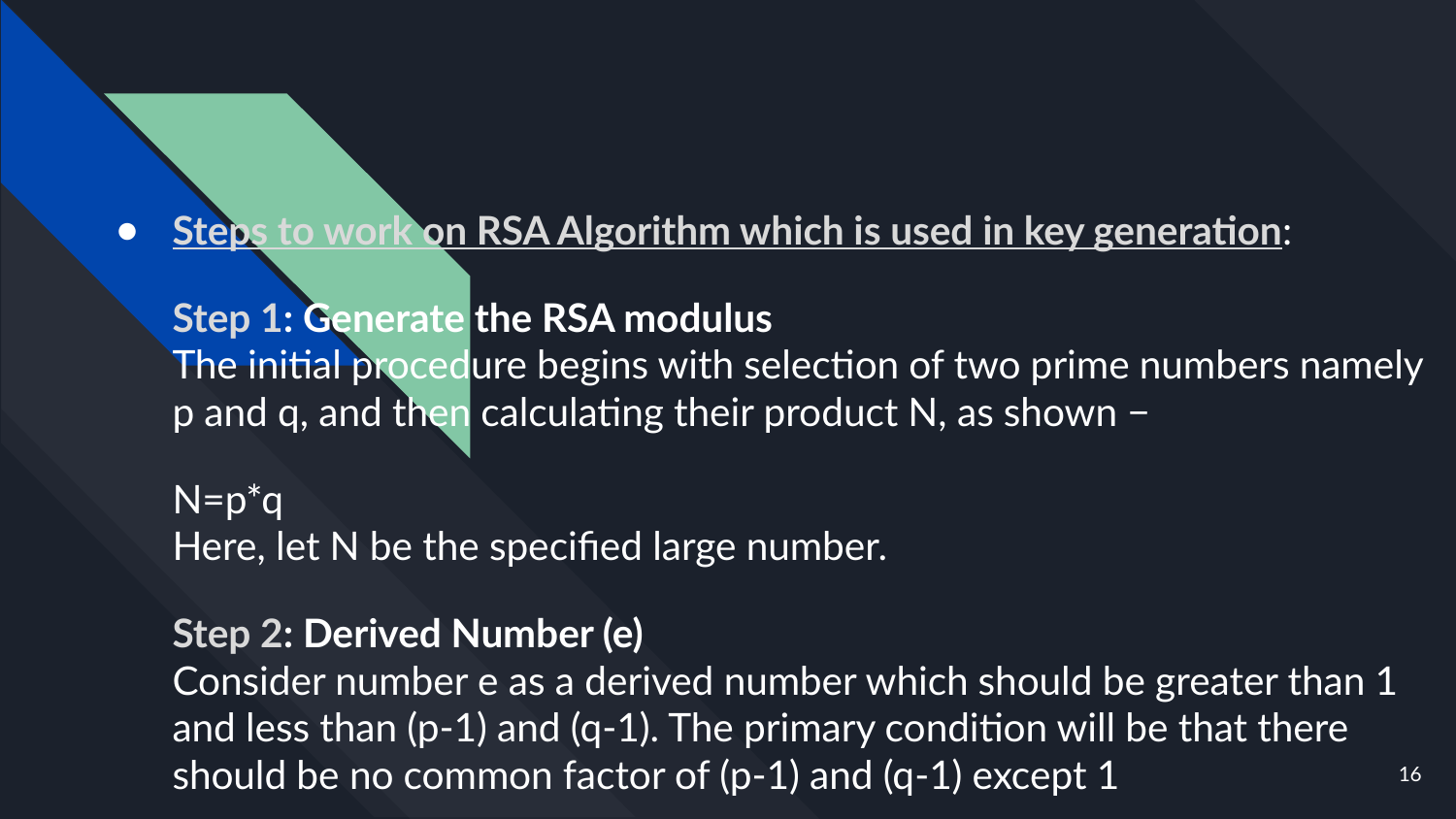

#
Steps to work on RSA Algorithm which is used in key generation:

Step 1: Generate the RSA modulus
The initial procedure begins with selection of two prime numbers namely p and q, and then calculating their product N, as shown −

N=p*q
Here, let N be the specified large number.

Step 2: Derived Number (e)
Consider number e as a derived number which should be greater than 1 and less than (p-1) and (q-1). The primary condition will be that there should be no common factor of (p-1) and (q-1) except 1

16